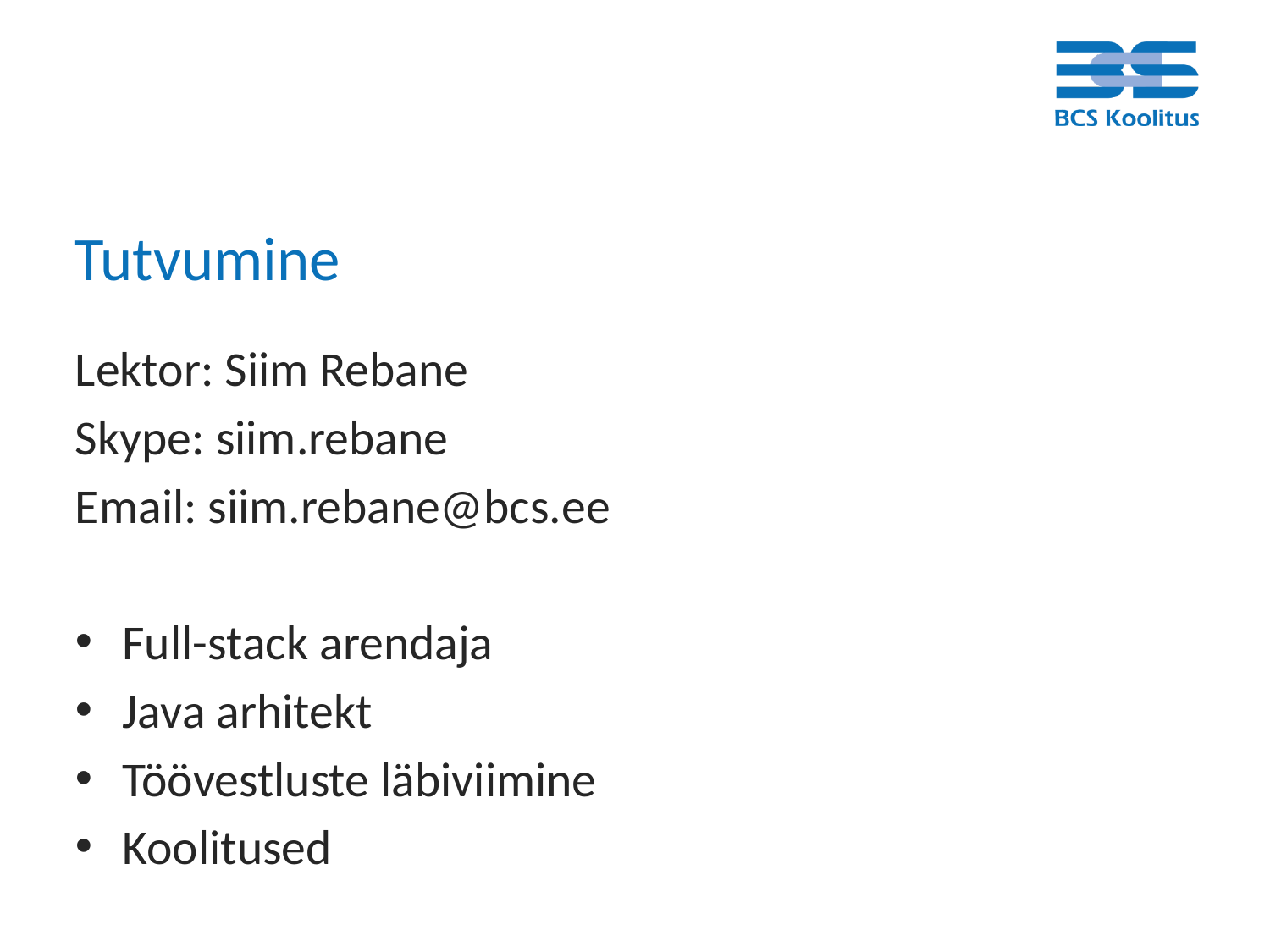

# Tutvumine
Lektor: Siim Rebane
Skype: siim.rebane
Email: siim.rebane@bcs.ee

Full-stack arendaja
Java arhitekt
Töövestluste läbiviimine
Koolitused